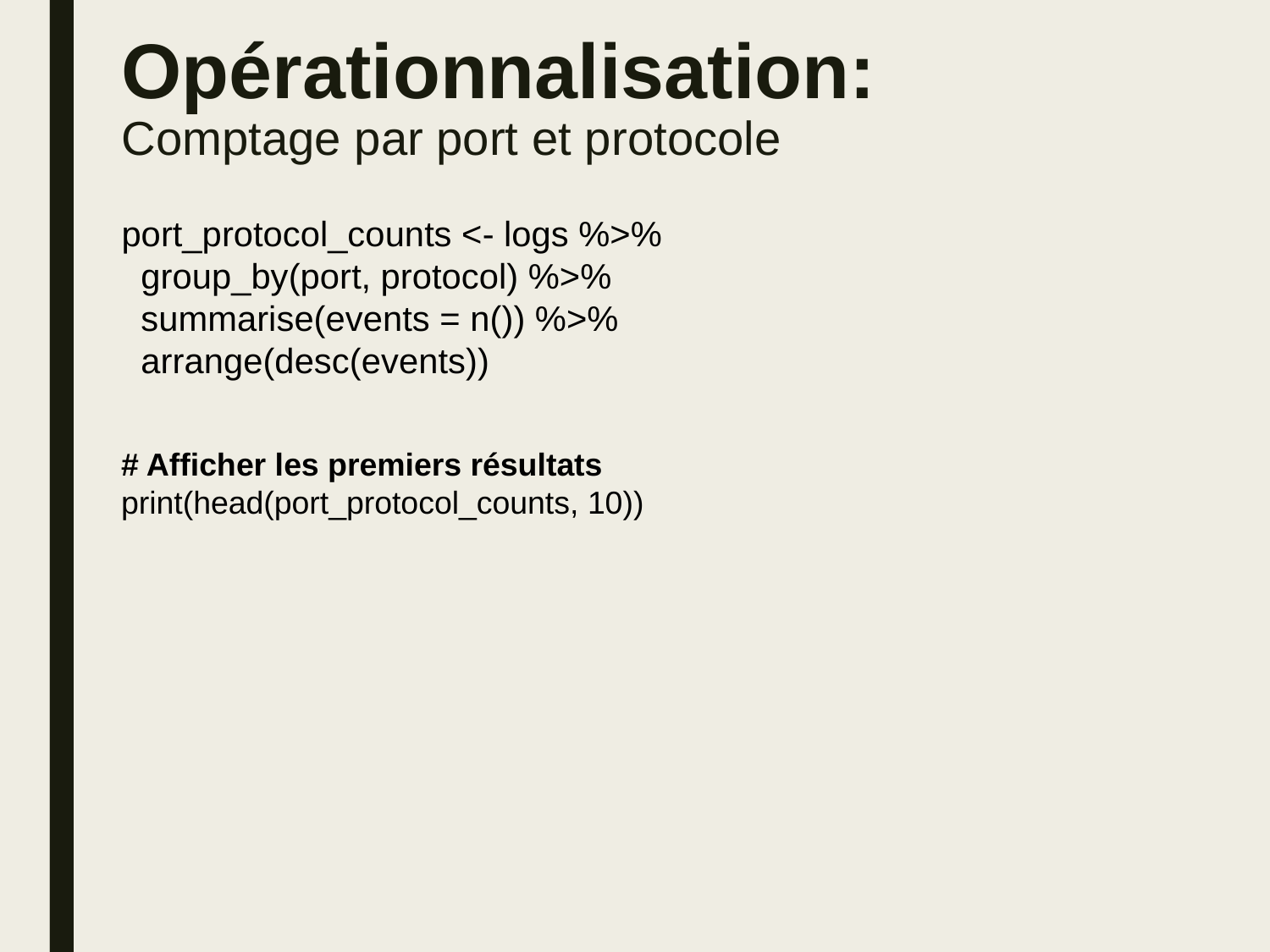

# Opérationnalisation: Comptage par port et protocole
port_protocol_counts <- logs %>%
  group_by(port, protocol) %>%
  summarise(events = n()) %>%
  arrange(desc(events))
# Afficher les premiers résultats
print(head(port_protocol_counts, 10))